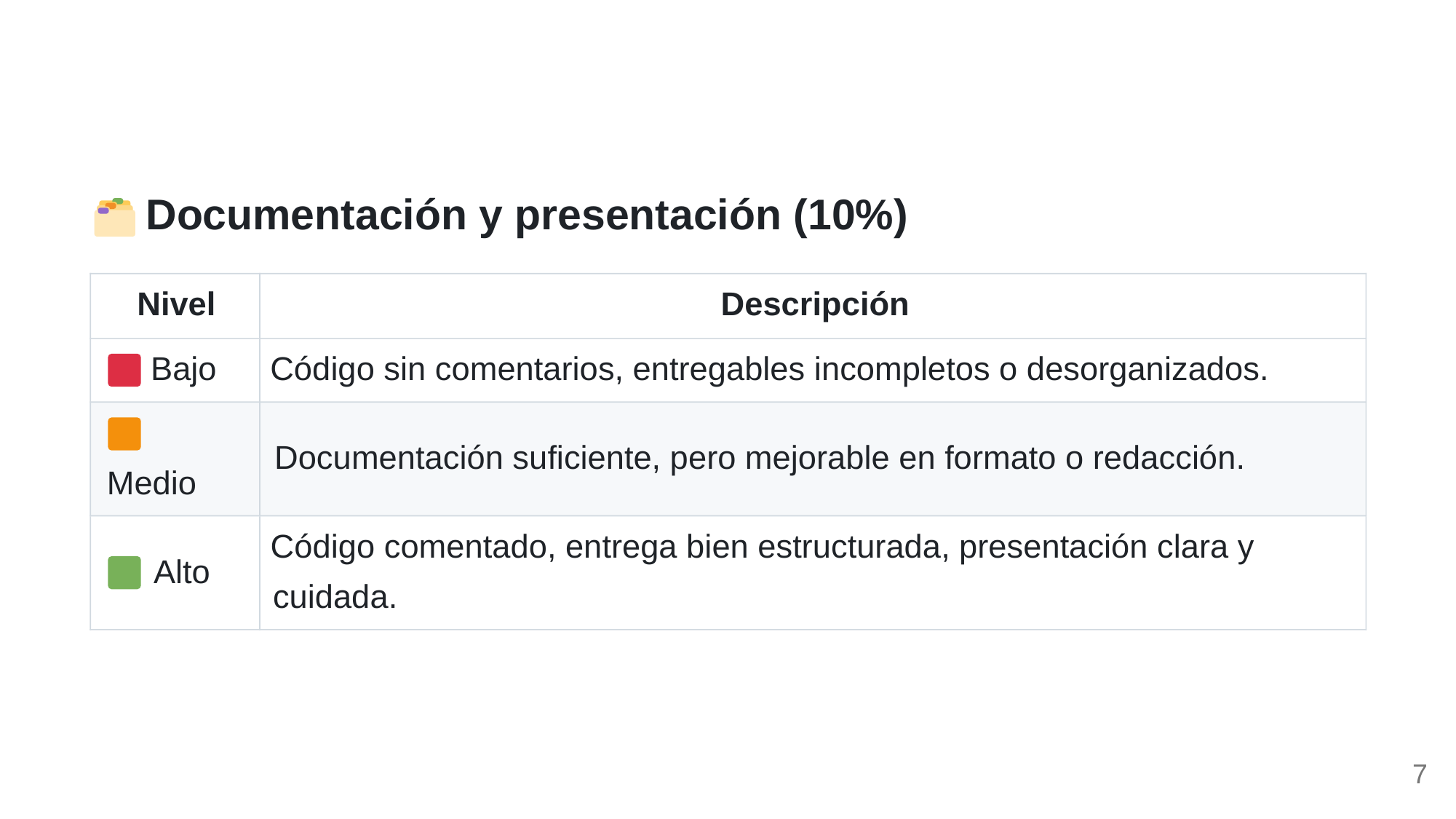

Documentación y presentación (10%)

Nivel
Descripción

 Bajo
Código sin comentarios, entregables incompletos o desorganizados.

Documentación suficiente, pero mejorable en formato o redacción.
Medio

Código comentado, entrega bien estructurada, presentación clara y
 Alto

cuidada.

7